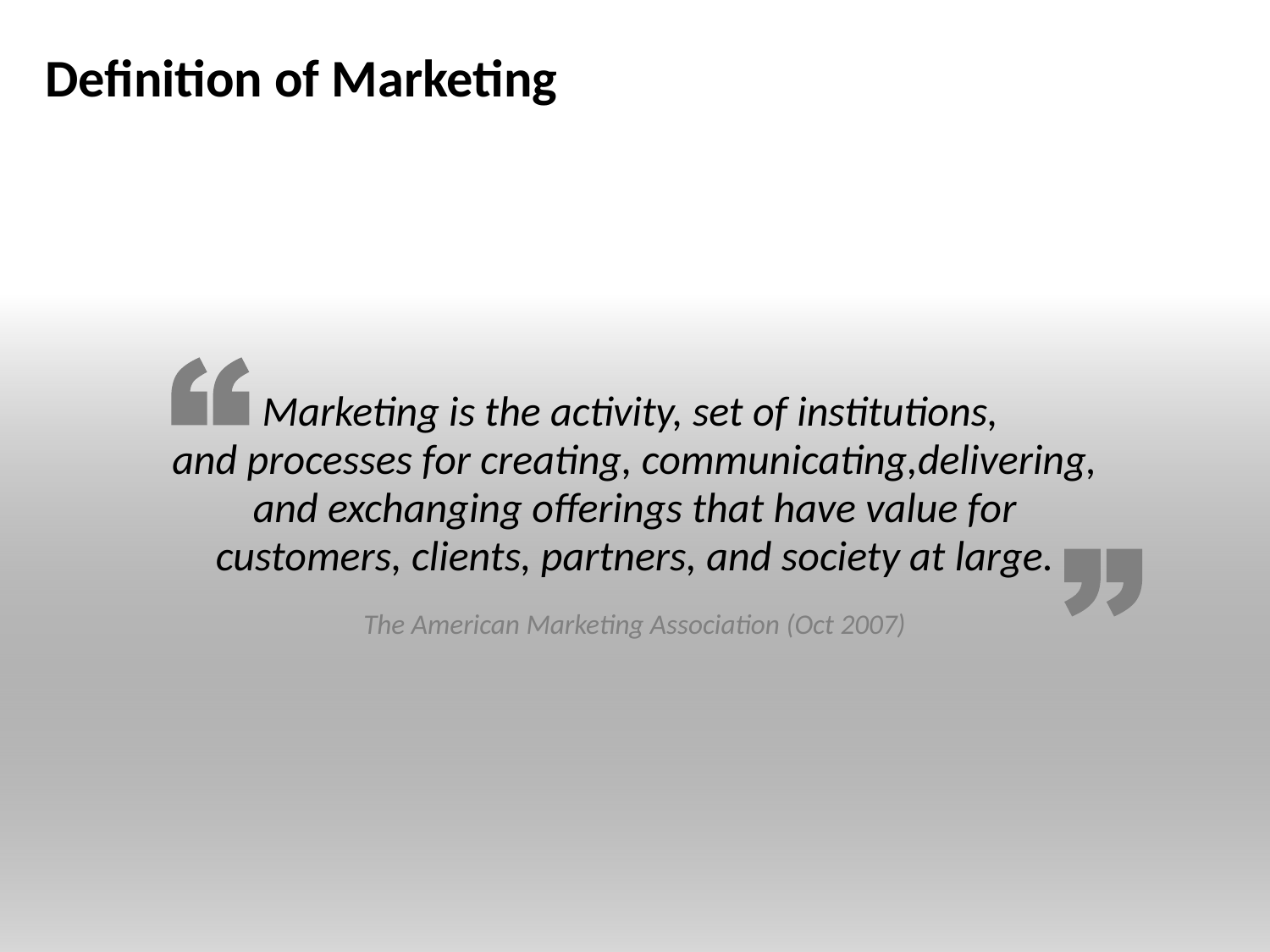

# Definition of Marketing

Marketing is the activity, set of institutions,
and processes for creating, communicating,delivering, and exchanging offerings that have value for customers, clients, partners, and society at large.

The American Marketing Association (Oct 2007)